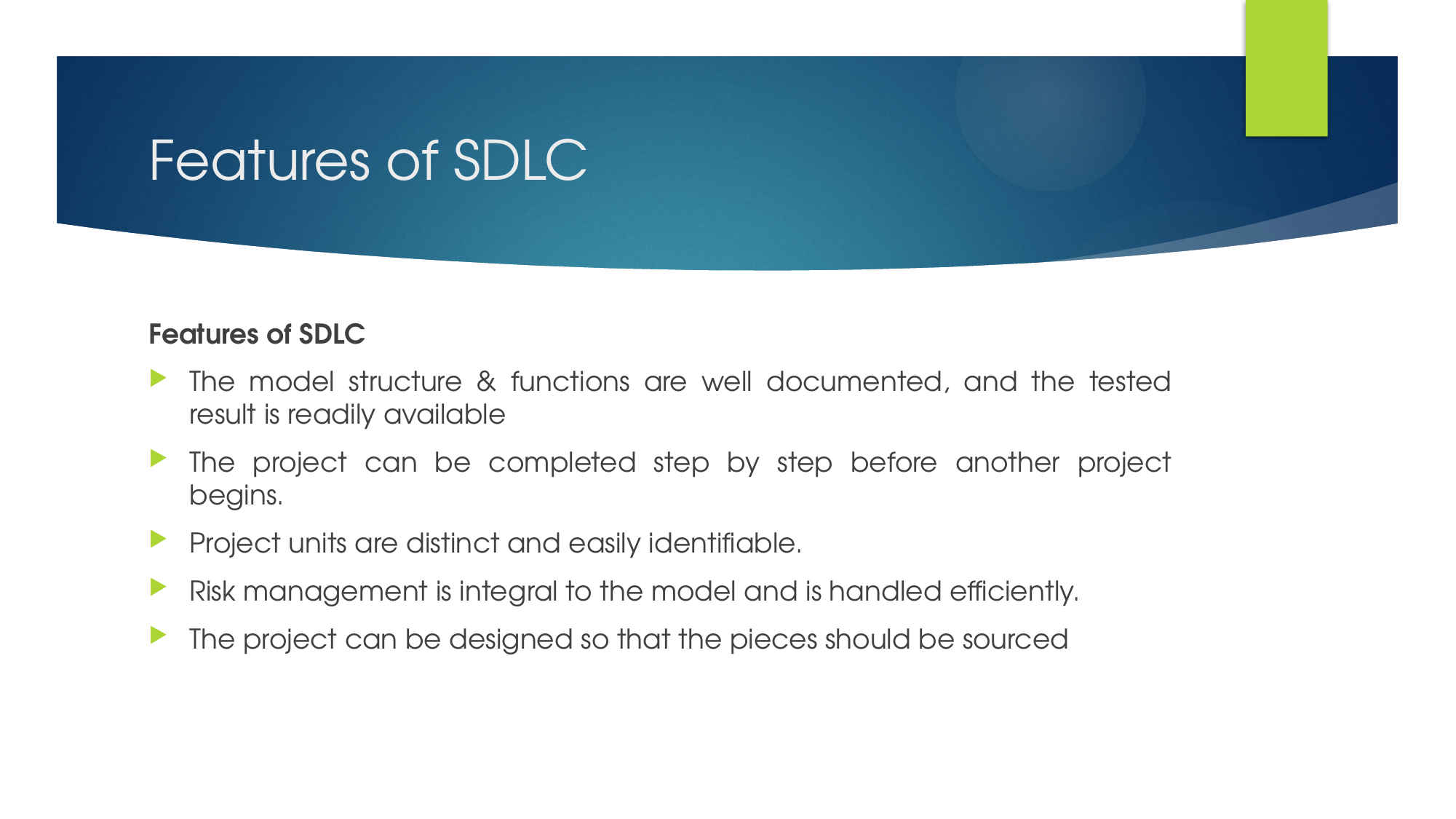

# Features of SDLC
Features of SDLC
The model structure & functions are well documented, and the tested result is readily available
The project can be completed step by step before another project begins.
Project units are distinct and easily identifiable.
Risk management is integral to the model and is handled efficiently.
The project can be designed so that the pieces should be sourced